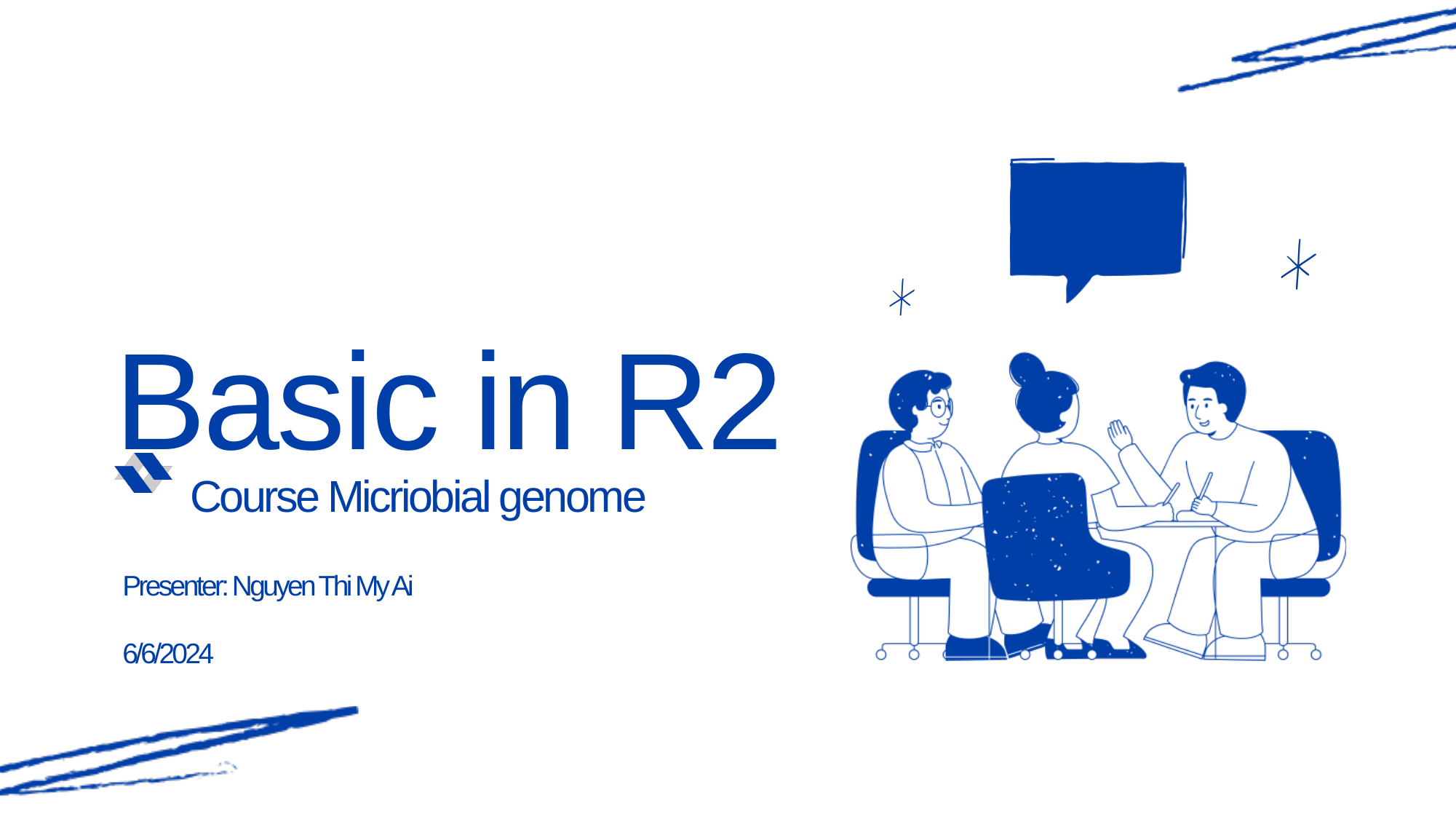

Basic in R2
Course Micriobial genome

Presenter: Nguyen Thi My Ai

6/6/2024